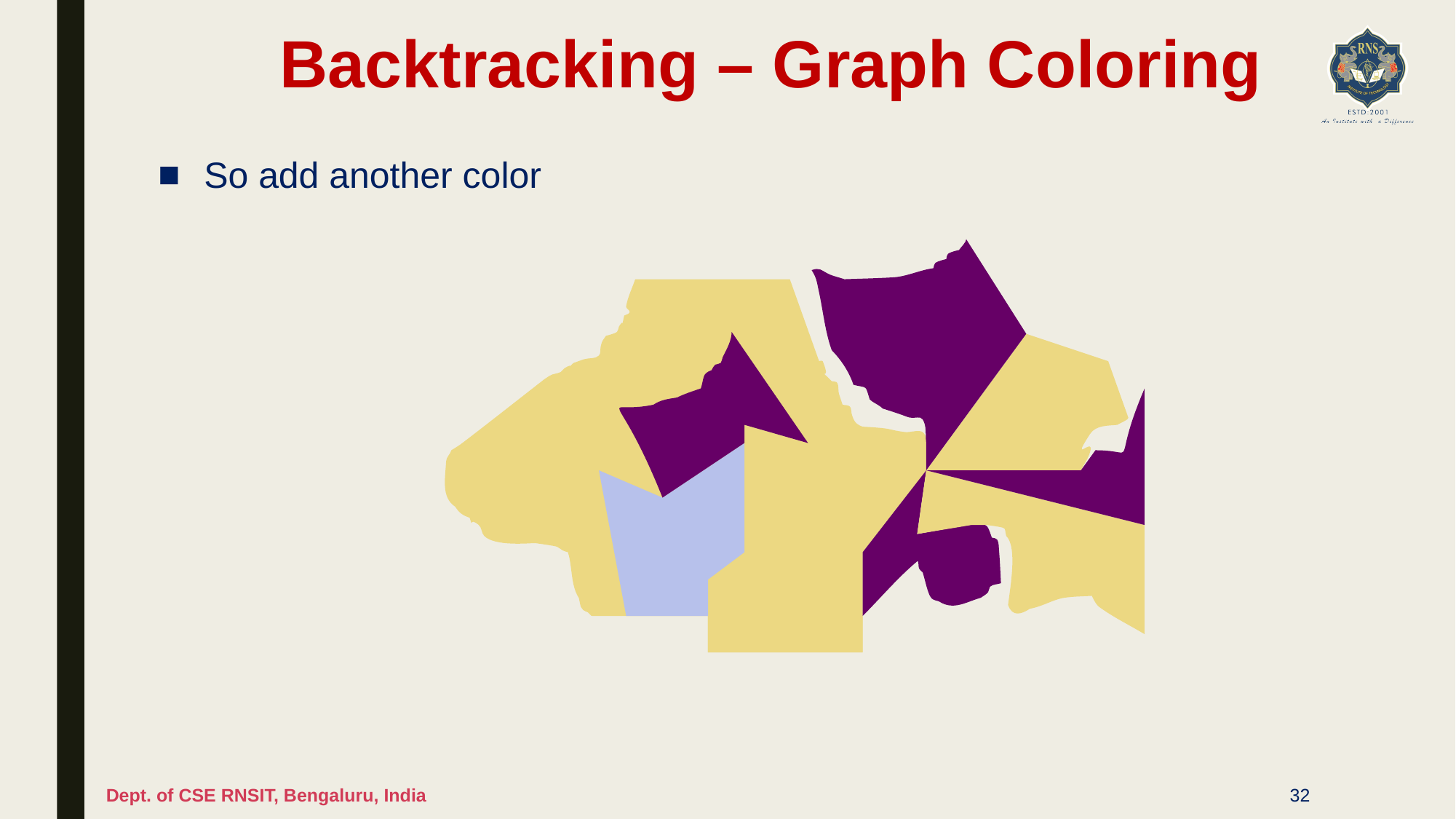

# Backtracking – Graph Coloring
So add another color

Dept. of CSE RNSIT, Bengaluru, India
32